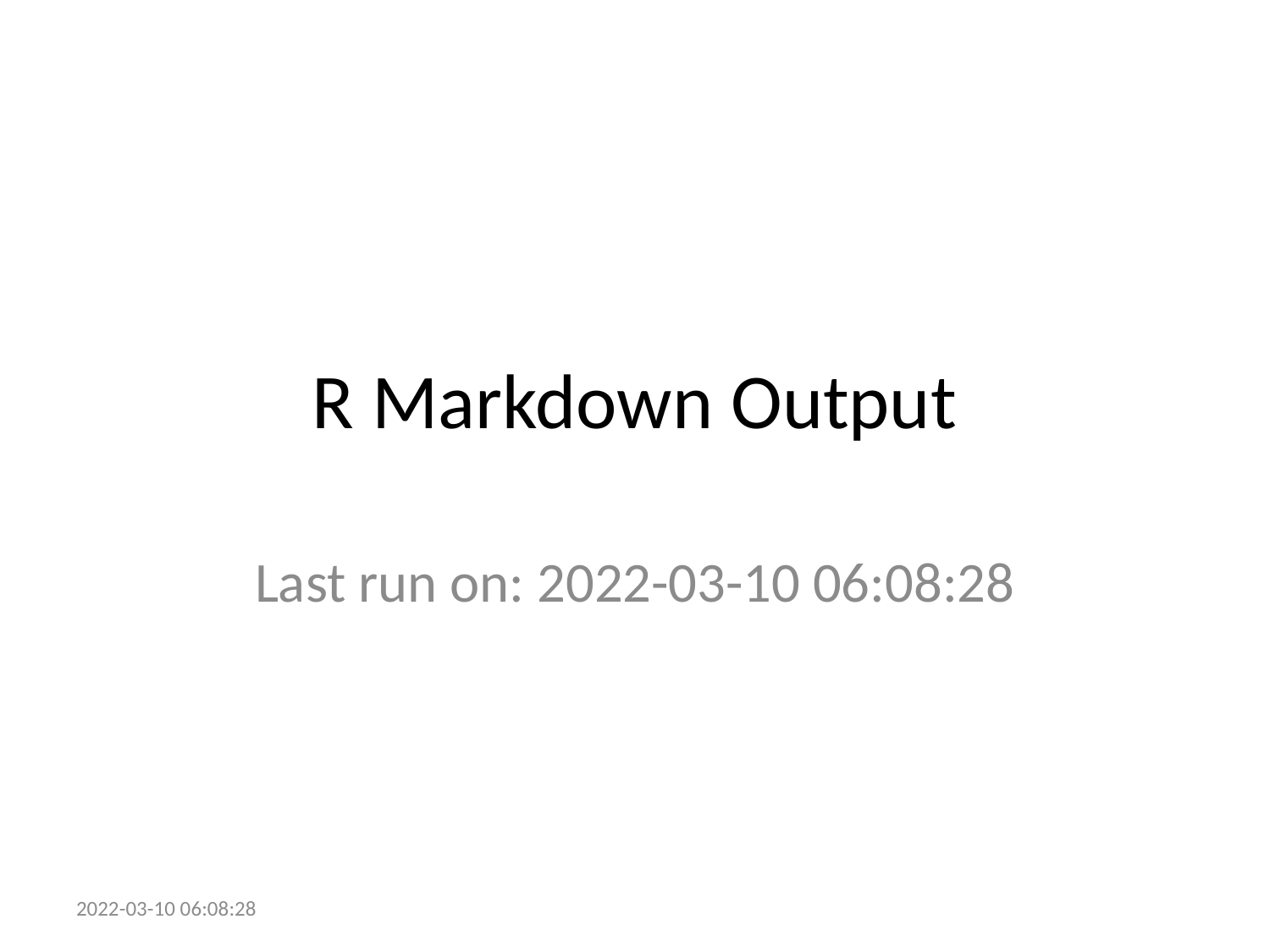

# R Markdown Output
Last run on: 2022-03-10 06:08:28
2022-03-10 06:08:28